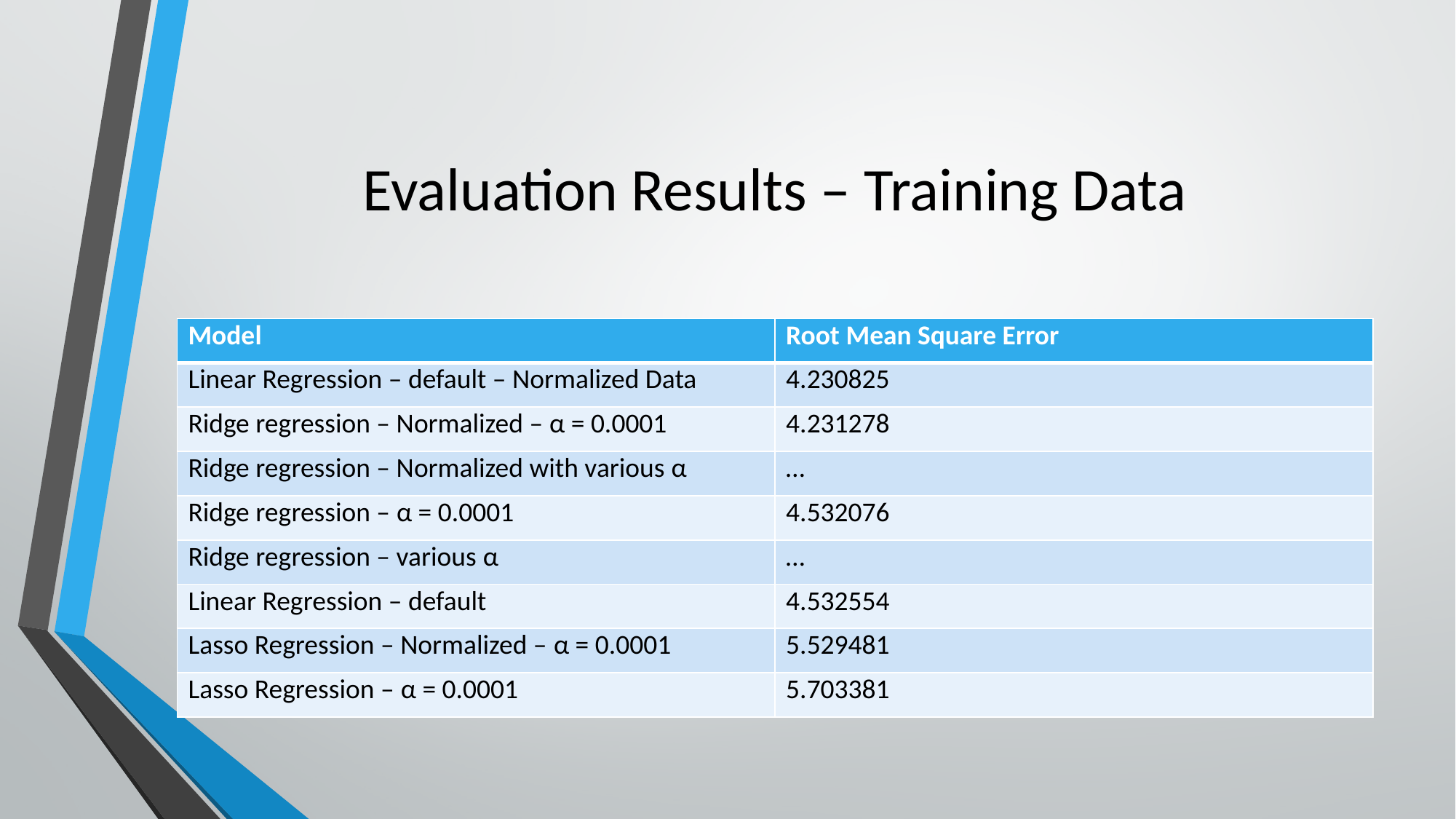

# Evaluation Results – Training Data
| Model | Root Mean Square Error |
| --- | --- |
| Linear Regression – default – Normalized Data | 4.230825 |
| Ridge regression – Normalized – α = 0.0001 | 4.231278 |
| Ridge regression – Normalized with various α | … |
| Ridge regression – α = 0.0001 | 4.532076 |
| Ridge regression – various α | … |
| Linear Regression – default | 4.532554 |
| Lasso Regression – Normalized – α = 0.0001 | 5.529481 |
| Lasso Regression – α = 0.0001 | 5.703381 |